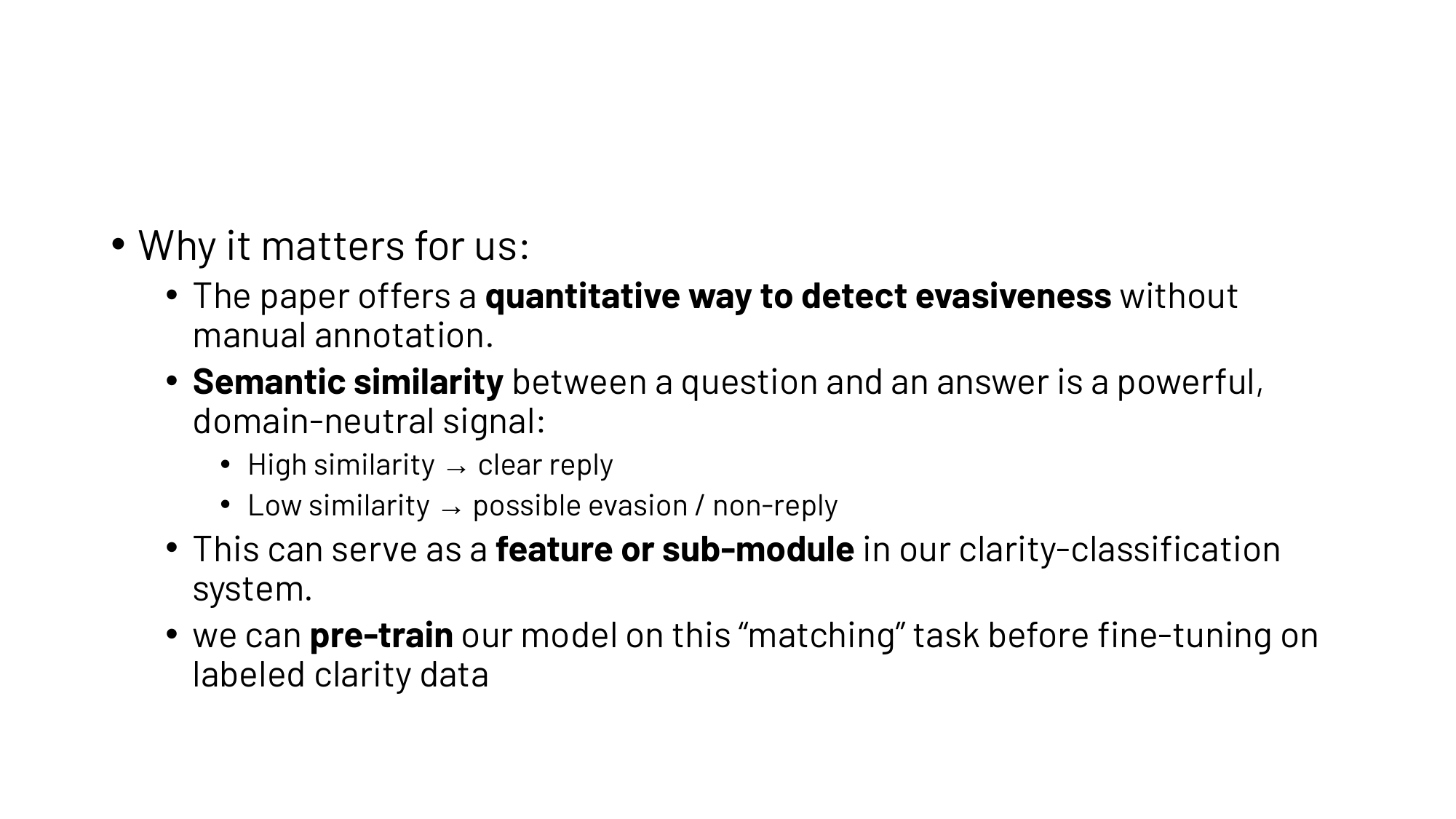

#
Why it matters for us:
The paper offers a quantitative way to detect evasiveness without manual annotation.
Semantic similarity between a question and an answer is a powerful, domain-neutral signal:
High similarity → clear reply
Low similarity → possible evasion / non-reply
This can serve as a feature or sub-module in our clarity-classification system.
we can pre-train our model on this “matching” task before fine-tuning on labeled clarity data